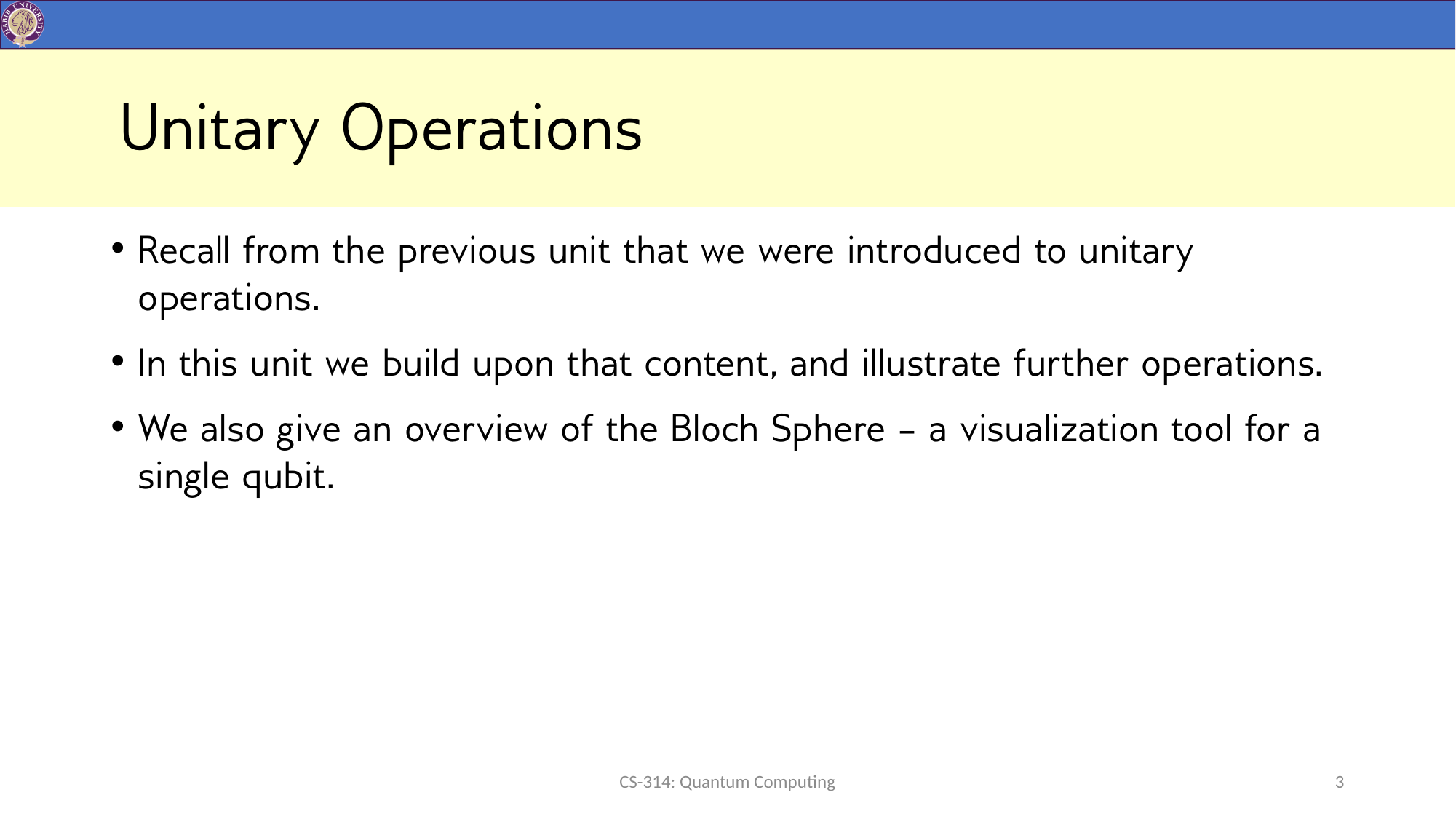

# Unitary Operations
Recall from the previous unit that we were introduced to unitary operations.
In this unit we build upon that content, and illustrate further operations.
We also give an overview of the Bloch Sphere – a visualization tool for a single qubit.

CS-314: Quantum Computing
3